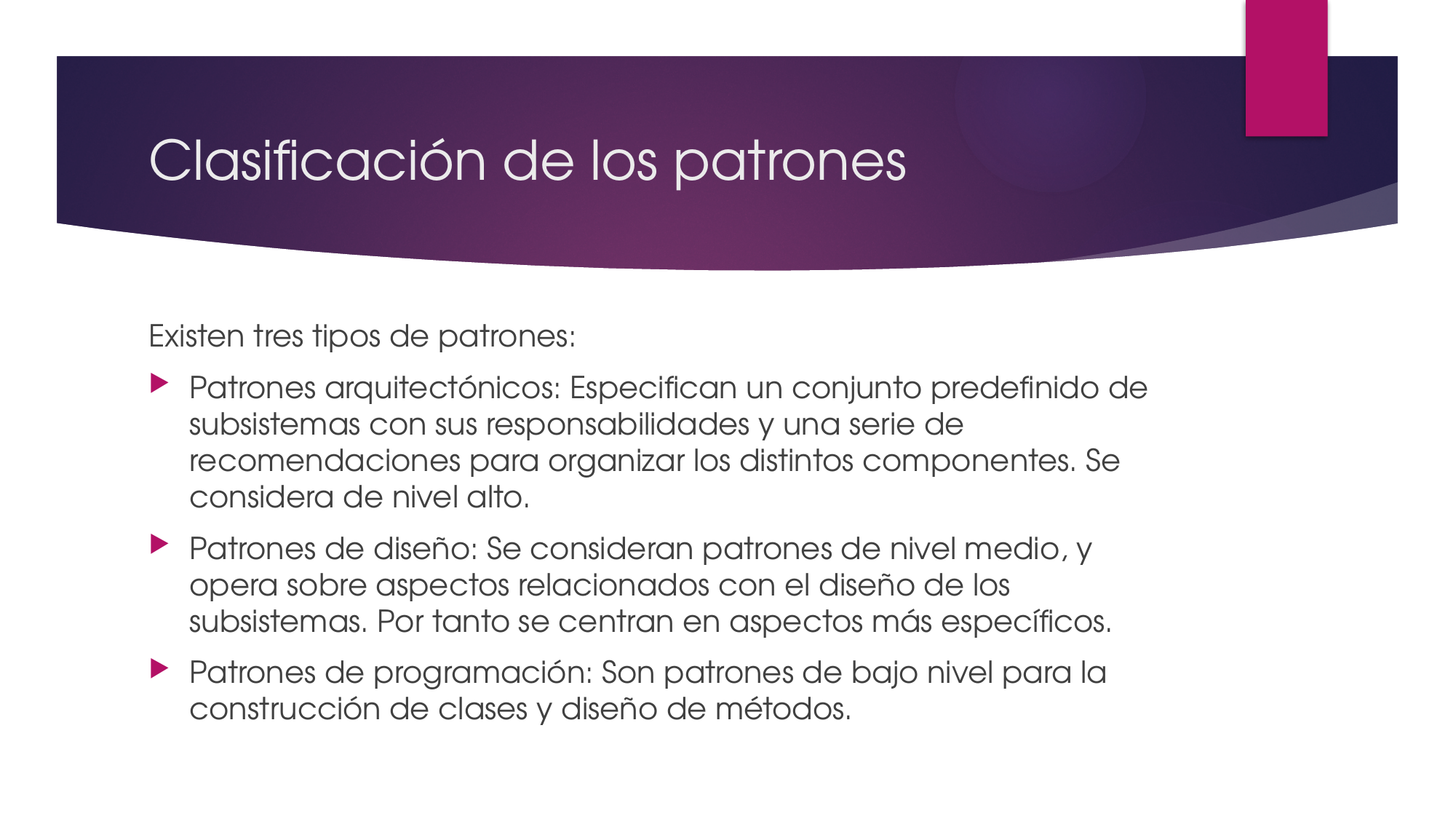

# Clasificación de los patrones
Existen tres tipos de patrones:
Patrones arquitectónicos: Especifican un conjunto predefinido de subsistemas con sus responsabilidades y una serie de recomendaciones para organizar los distintos componentes. Se considera de nivel alto.
Patrones de diseño: Se consideran patrones de nivel medio, y opera sobre aspectos relacionados con el diseño de los subsistemas. Por tanto se centran en aspectos más específicos.
Patrones de programación: Son patrones de bajo nivel para la construcción de clases y diseño de métodos.